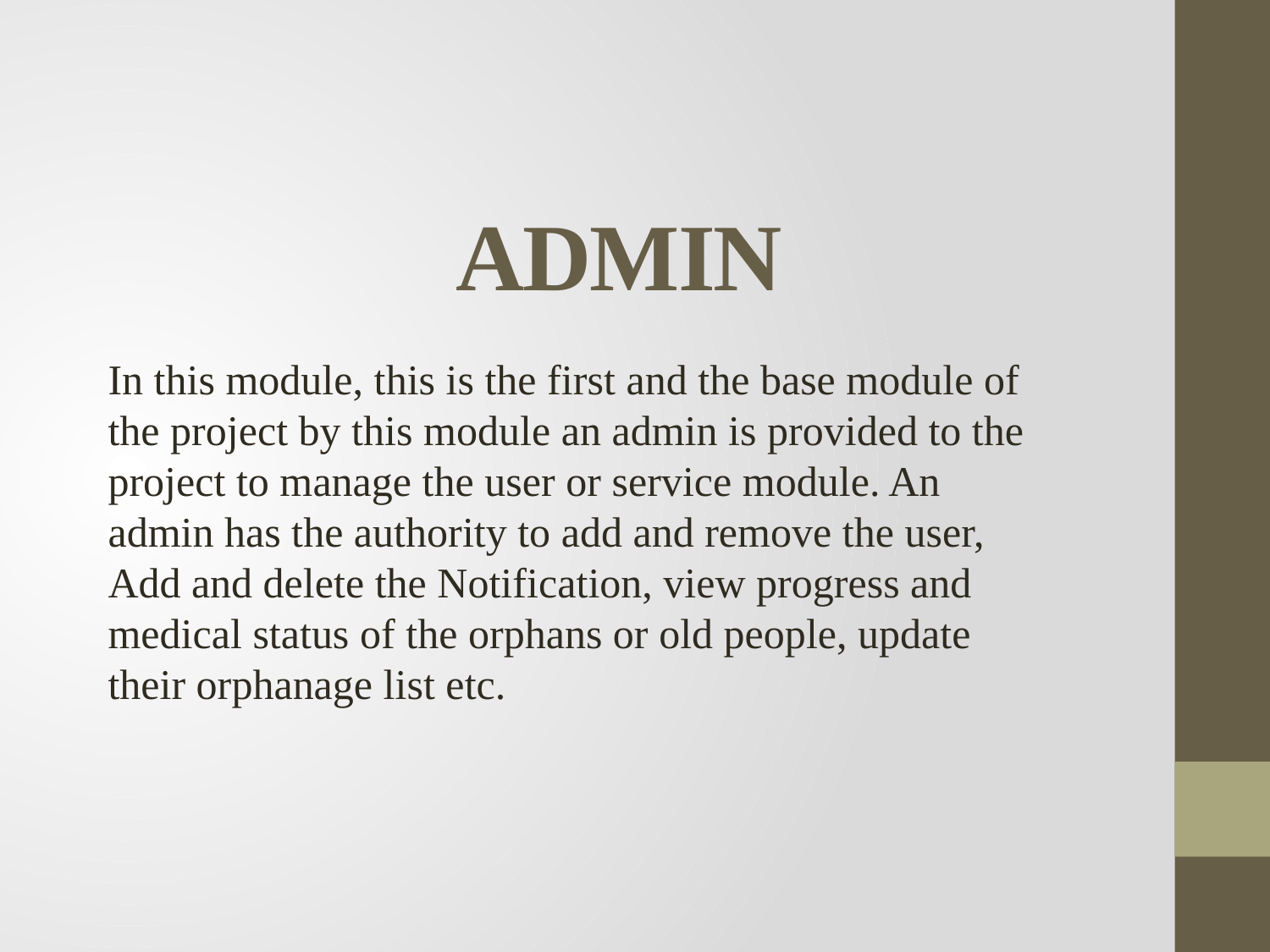

# ADMIN
In this module, this is the first and the base module of the project by this module an admin is provided to the project to manage the user or service module. An admin has the authority to add and remove the user, Add and delete the Notification, view progress and medical status of the orphans or old people, update their orphanage list etc.